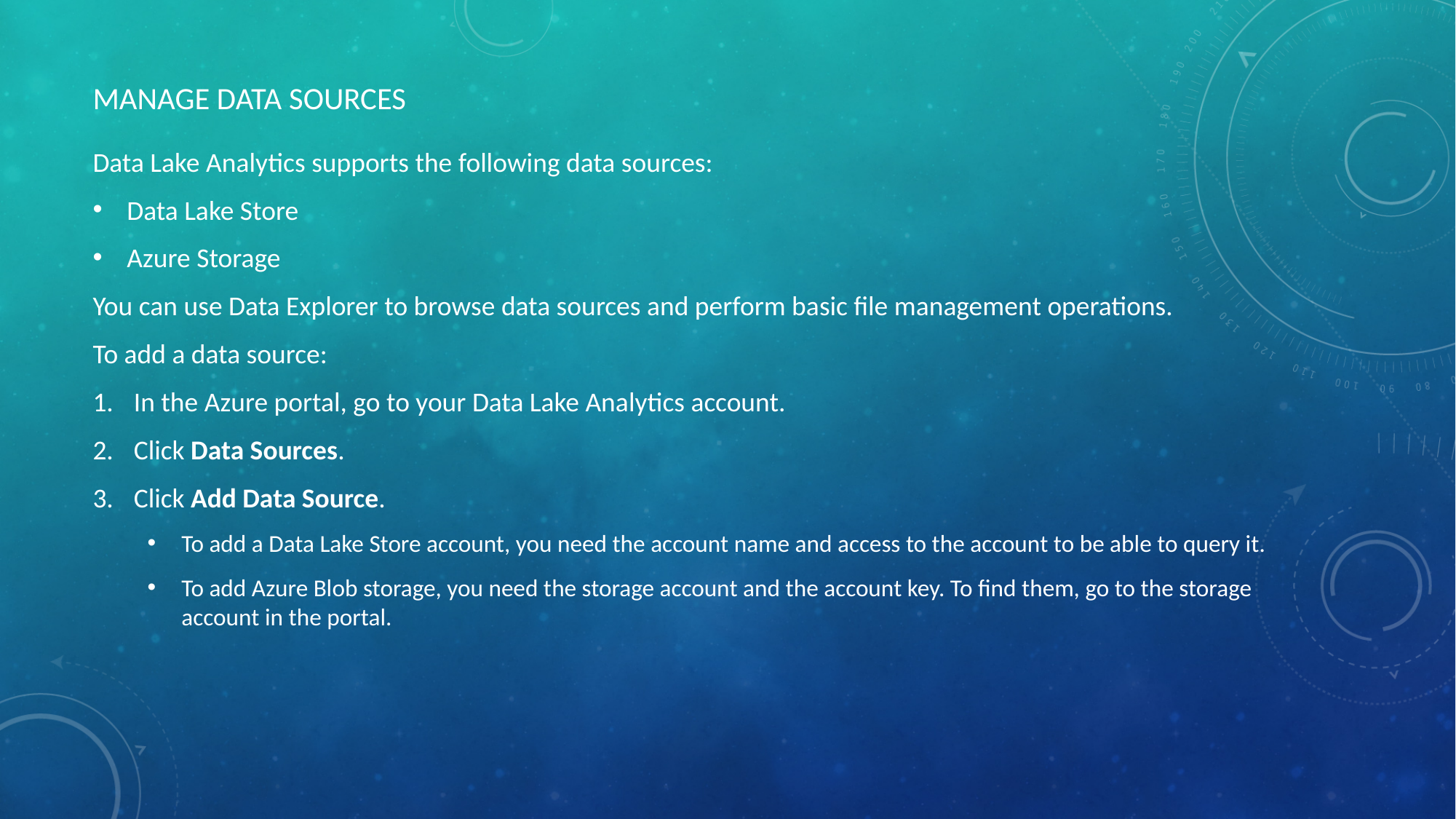

# Manage data sources
Data Lake Analytics supports the following data sources:
Data Lake Store
Azure Storage
You can use Data Explorer to browse data sources and perform basic file management operations.
To add a data source:
In the Azure portal, go to your Data Lake Analytics account.
Click Data Sources.
Click Add Data Source.
To add a Data Lake Store account, you need the account name and access to the account to be able to query it.
To add Azure Blob storage, you need the storage account and the account key. To find them, go to the storage account in the portal.